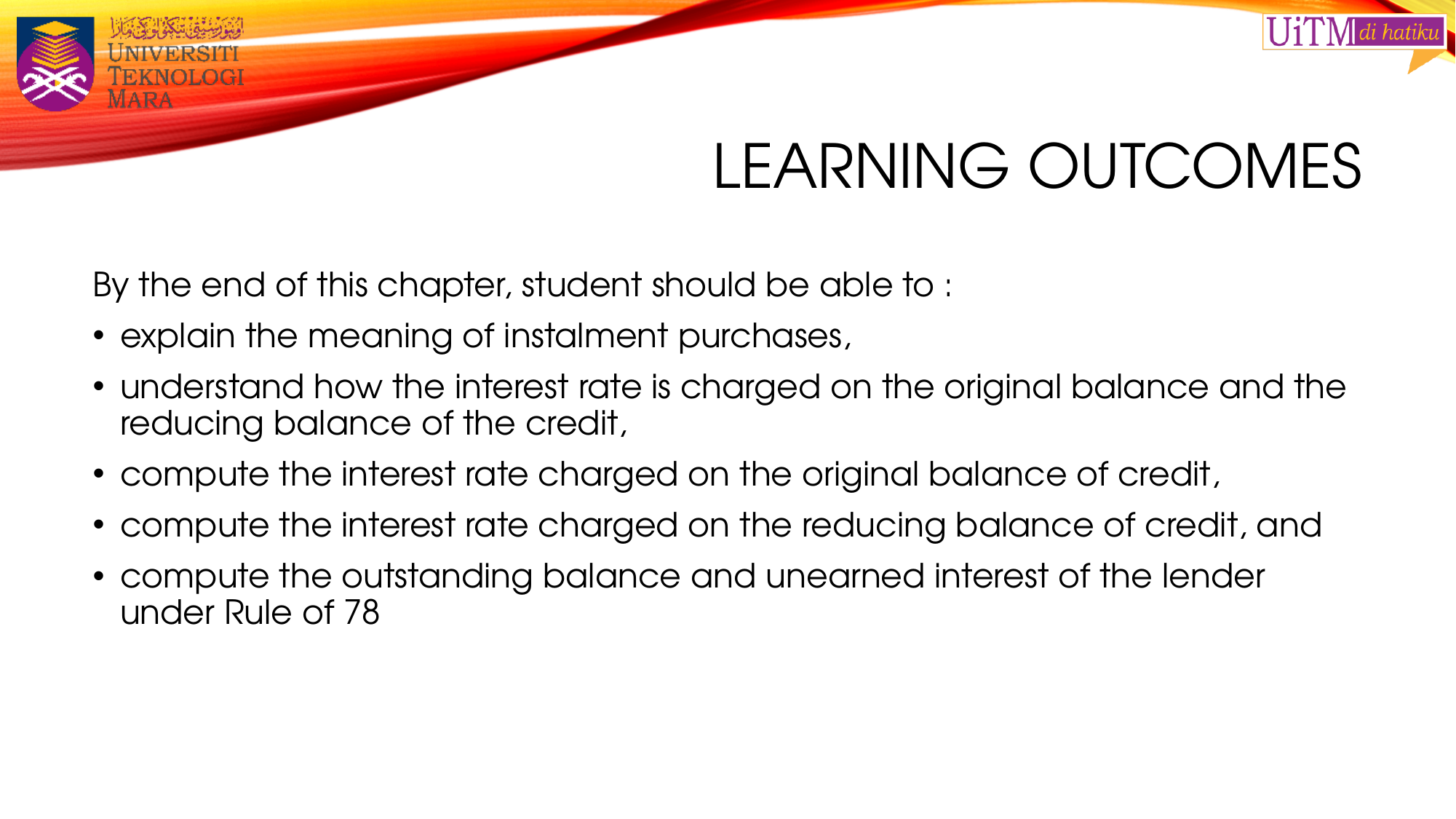

# LEARNING OUTCOMES
By the end of this chapter, student should be able to :
explain the meaning of instalment purchases,
understand how the interest rate is charged on the original balance and the reducing balance of the credit,
compute the interest rate charged on the original balance of credit,
compute the interest rate charged on the reducing balance of credit, and
compute the outstanding balance and unearned interest of the lender under Rule of 78